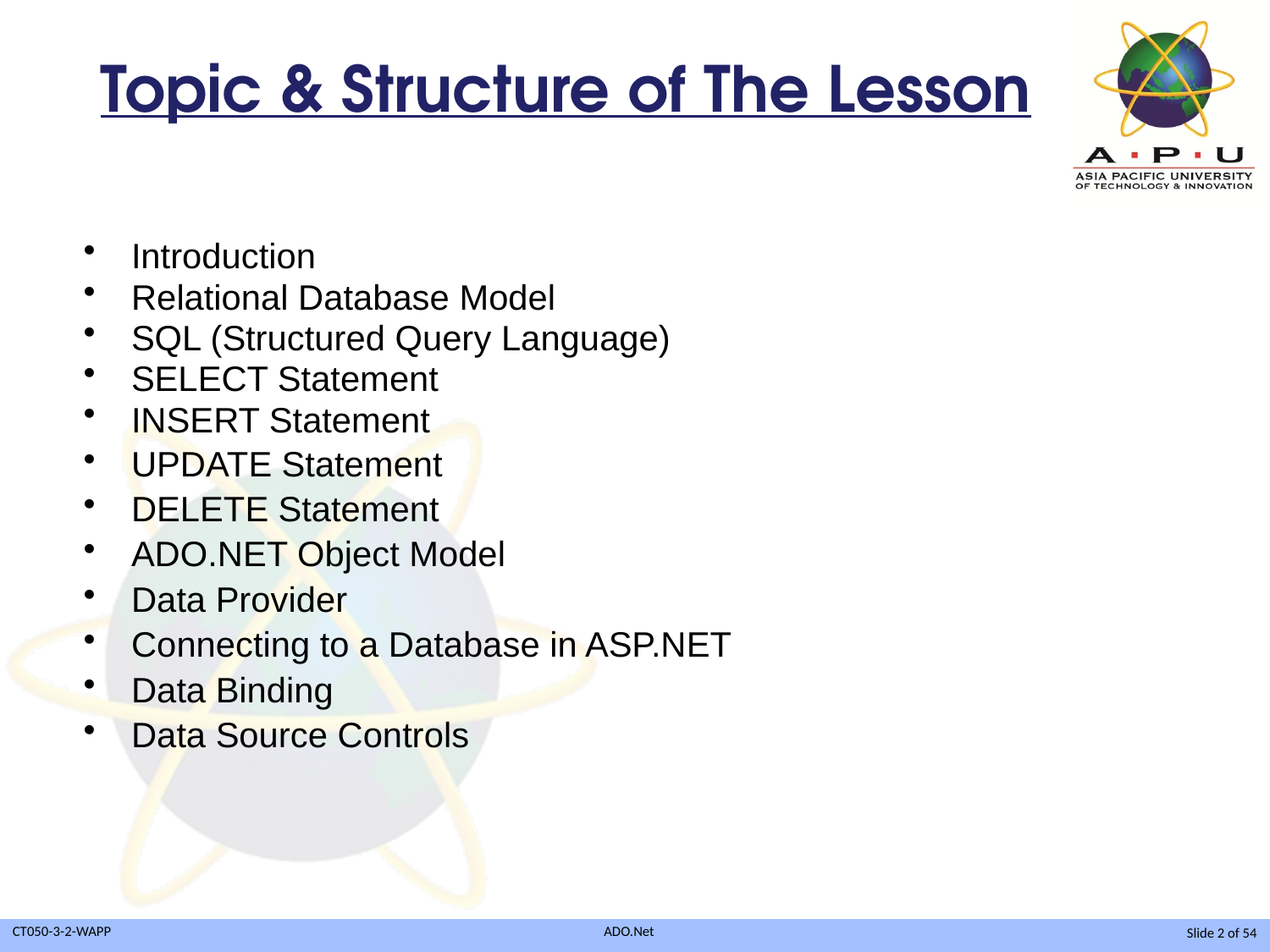

# Topic & Structure of The Lesson
Introduction
Relational Database Model
SQL (Structured Query Language)
SELECT Statement
INSERT Statement
UPDATE Statement
DELETE Statement
ADO.NET Object Model
Data Provider
Connecting to a Database in ASP.NET
Data Binding
Data Source Controls